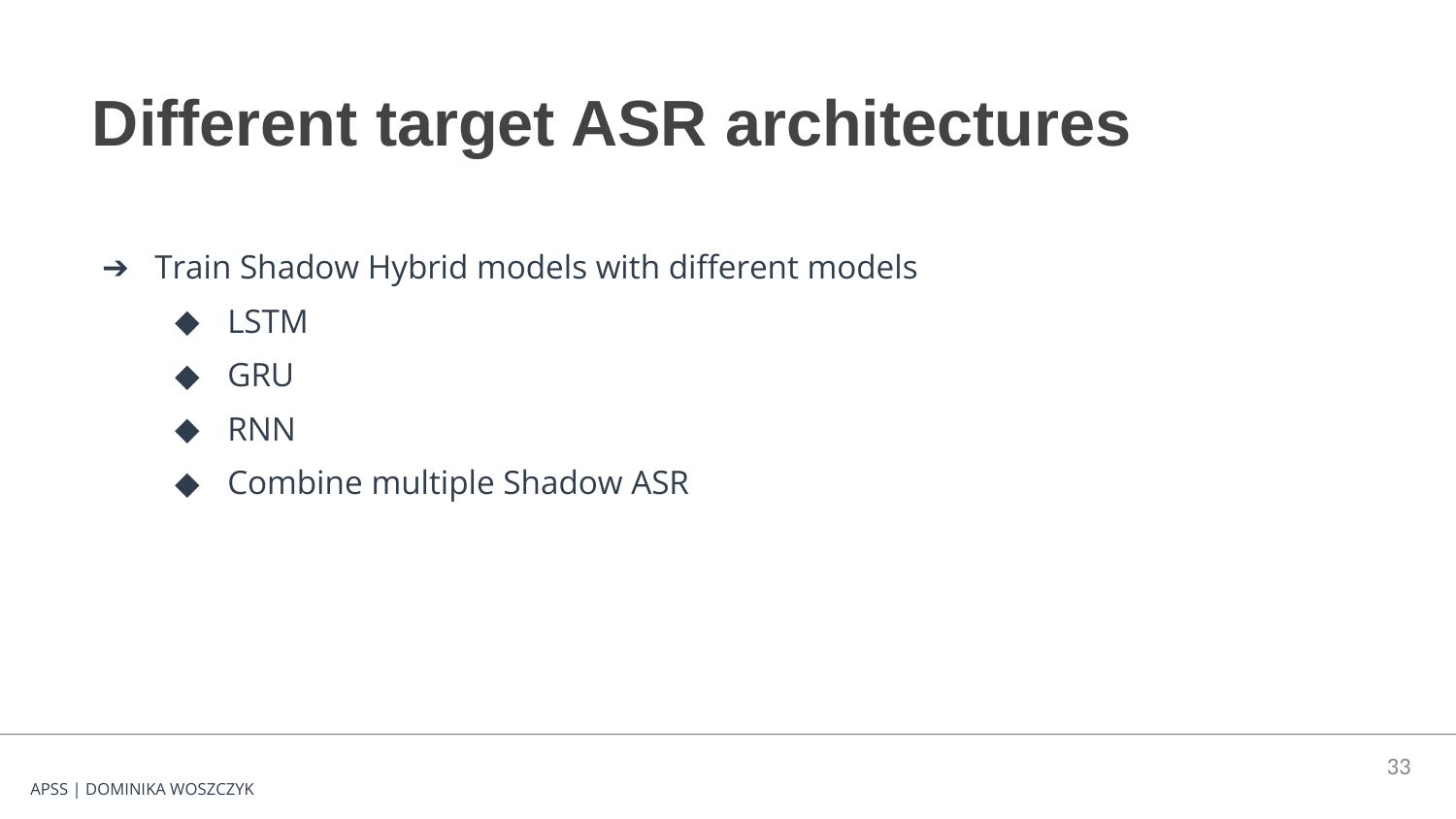

Different target ASR architectures
Train Shadow Hybrid models with different models
LSTM
GRU
RNN
Combine multiple Shadow ASR

33
APSS | DOMINIKA WOSZCZYK